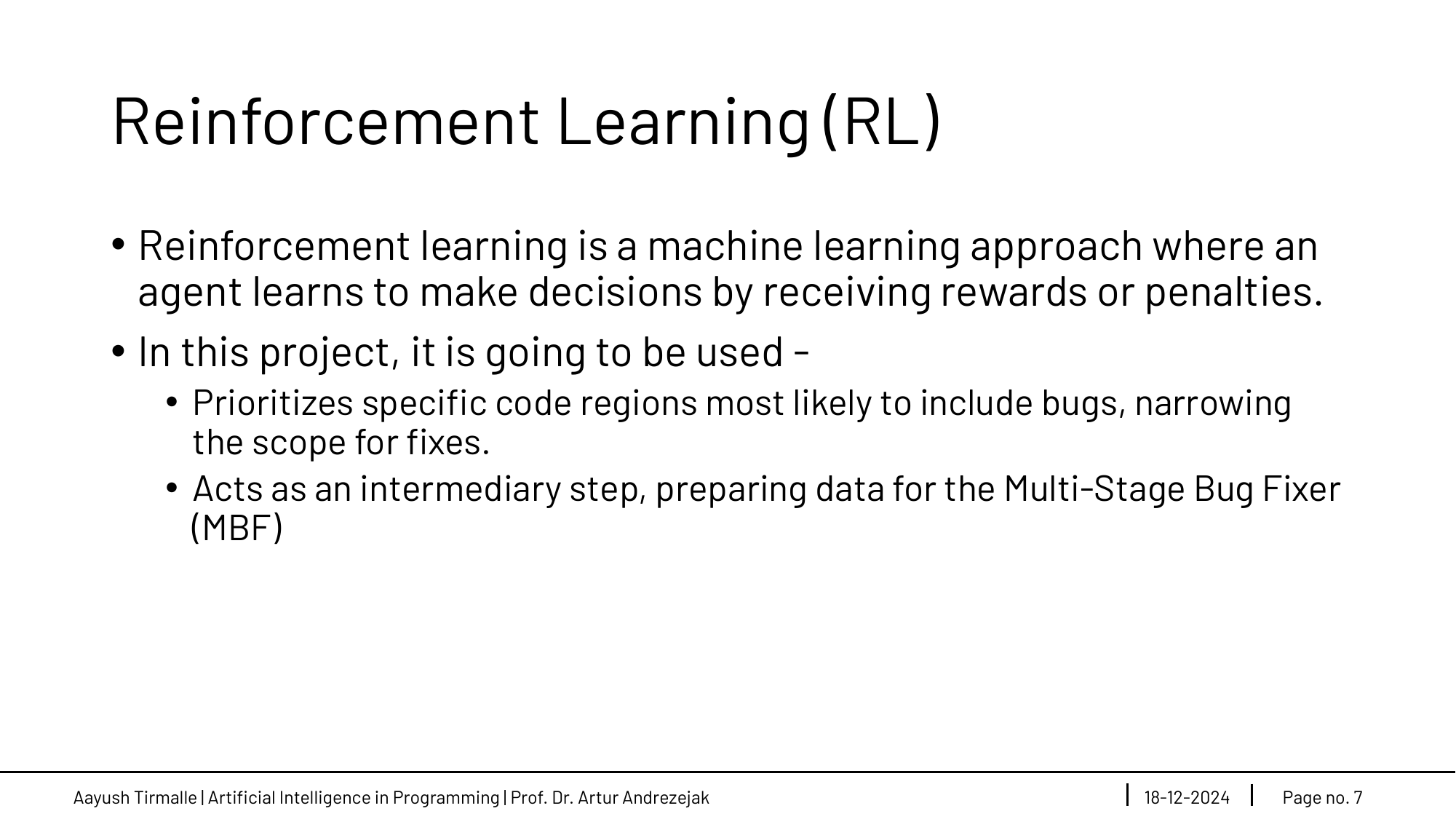

# Reinforcement Learning (RL)
Reinforcement learning is a machine learning approach where an agent learns to make decisions by receiving rewards or penalties.
In this project, it is going to be used -
Prioritizes specific code regions most likely to include bugs, narrowing the scope for fixes.
Acts as an intermediary step, preparing data for the Multi-Stage Bug Fixer (MBF)
Aayush Tirmalle | Artificial Intelligence in Programming | Prof. Dr. Artur Andrezejak
18-12-2024
Page no. 7